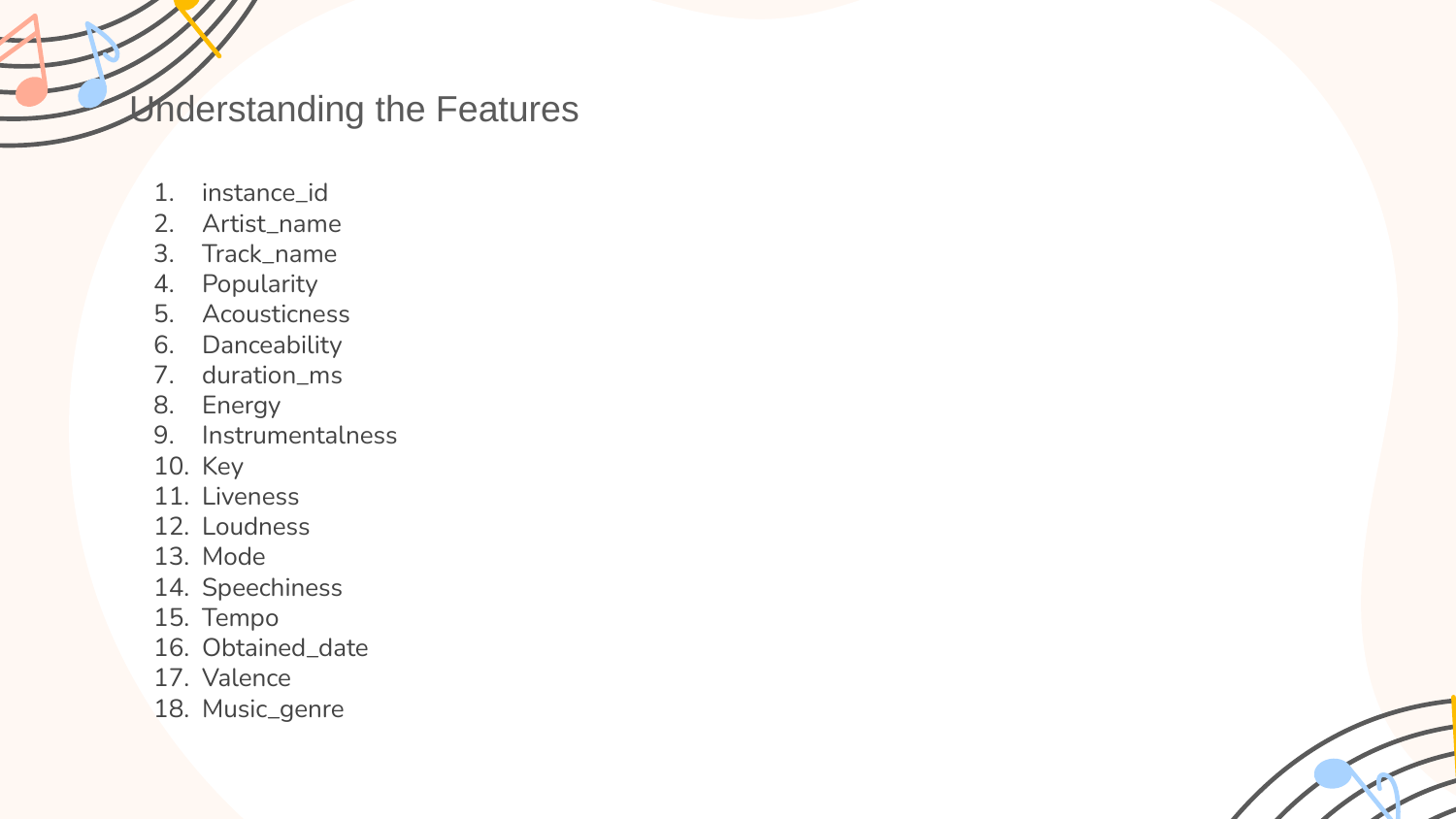

# Understanding the Features
instance_id
Artist_name
Track_name
Popularity
Acousticness
Danceability
duration_ms
Energy
Instrumentalness
Key
Liveness
Loudness
Mode
Speechiness
Tempo
Obtained_date
Valence
Music_genre